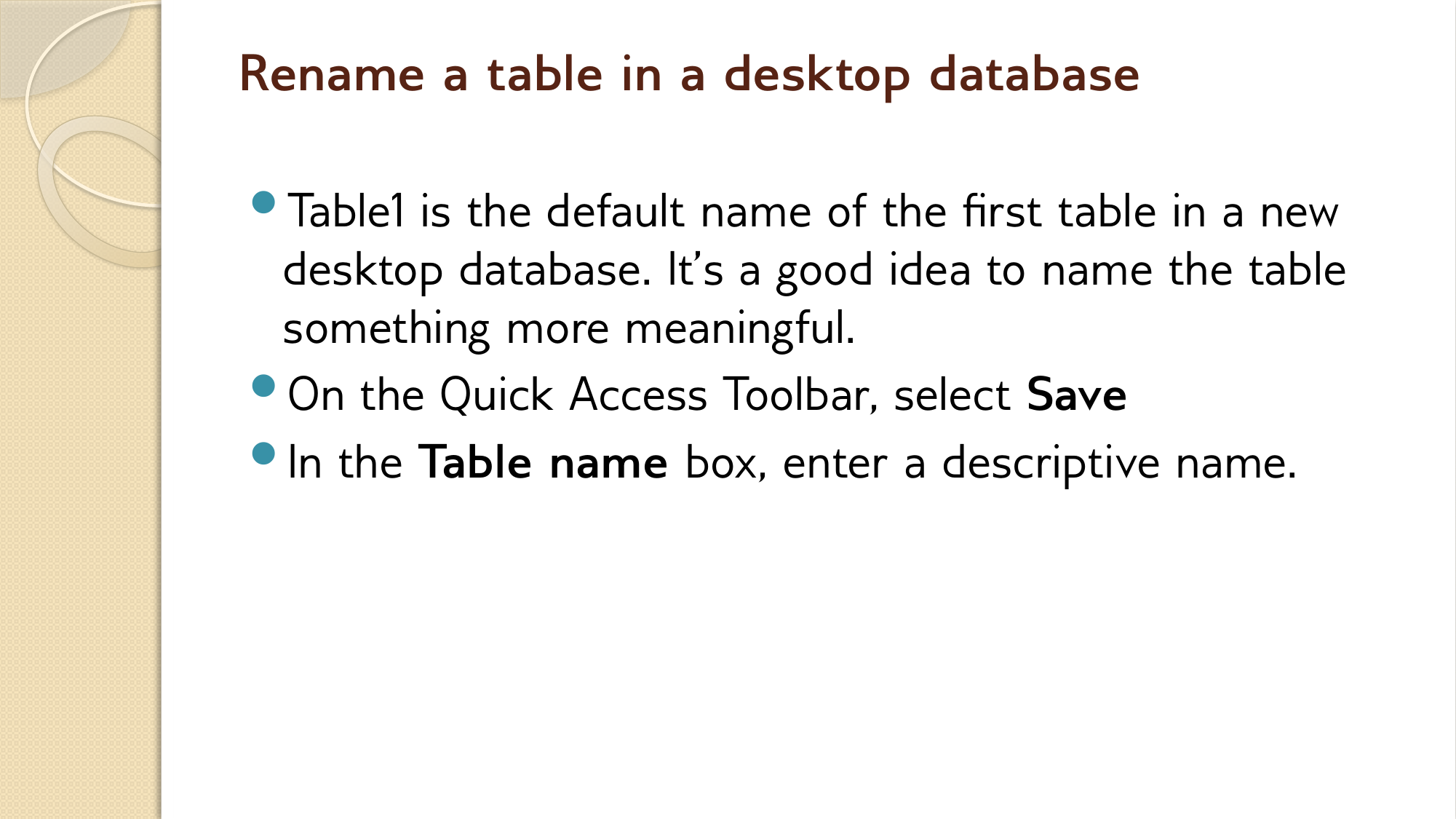

# Rename a table in a desktop database
Table1 is the default name of the first table in a new desktop database. It’s a good idea to name the table something more meaningful.
On the Quick Access Toolbar, select Save
In the Table name box, enter a descriptive name.